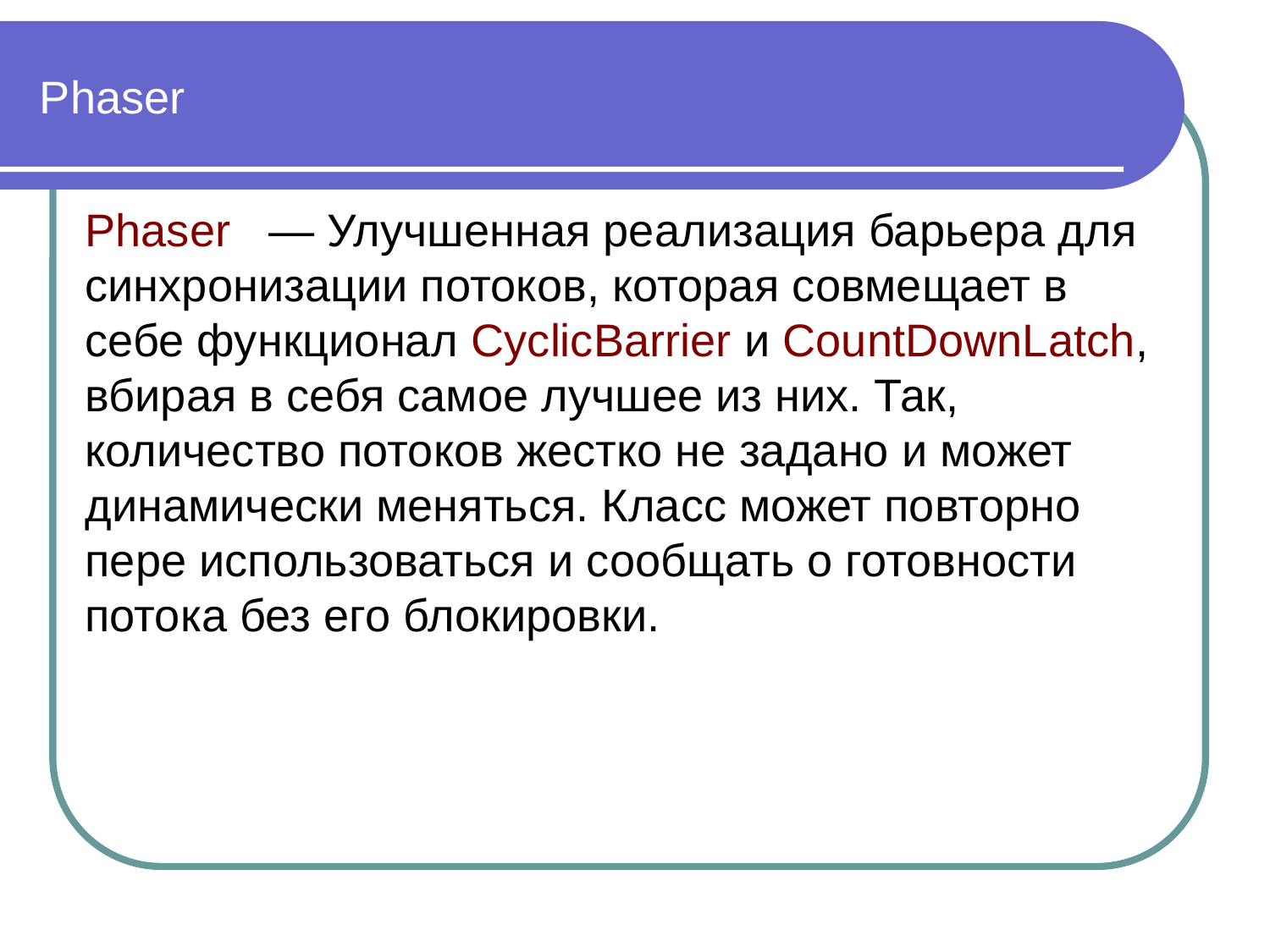

Phaser
Phaser   — Улучшенная реализация барьера для синхронизации потоков, которая совмещает в себе функционал CyclicBarrier и CountDownLatch, вбирая в себя самое лучшее из них. Так, количество потоков жестко не задано и может динамически меняться. Класс может повторно пере использоваться и сообщать о готовности потока без его блокировки.